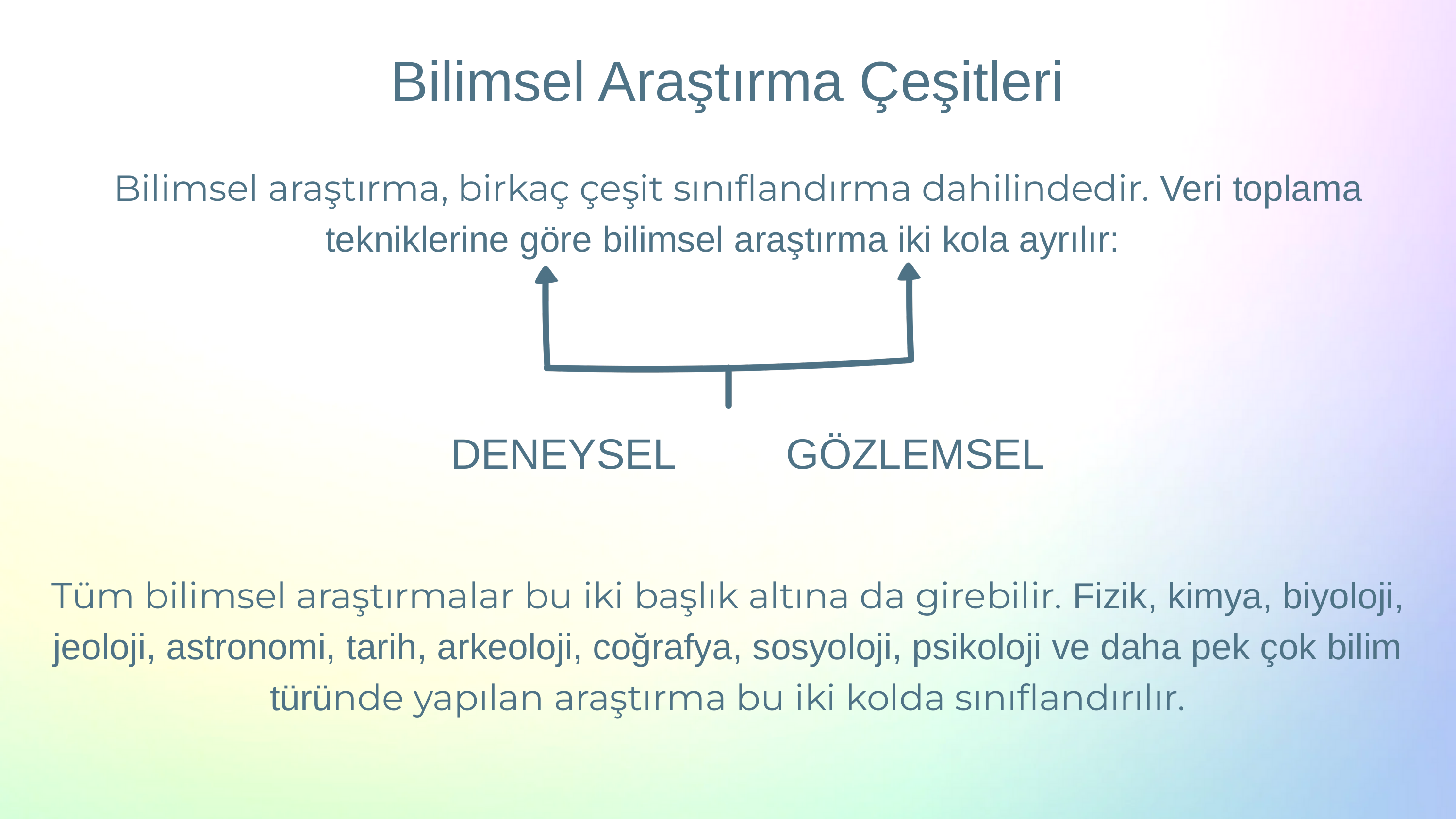

Bilimsel Araştırma Çeşitleri

  Bilimsel araştırma, birkaç çeşit sınıflandırma dahilindedir. Veri toplama tekniklerine göre bilimsel araştırma iki kola ayrılır:

Tüm bilimsel araştırmalar bu iki başlık altına da girebilir. Fizik, kimya, biyoloji, jeoloji, astronomi, tarih, arkeoloji, coğrafya, sosyoloji, psikoloji ve daha pek çok bilim türünde yapılan araştırma bu iki kolda sınıflandırılır.

DENEYSEL
GÖZLEMSEL